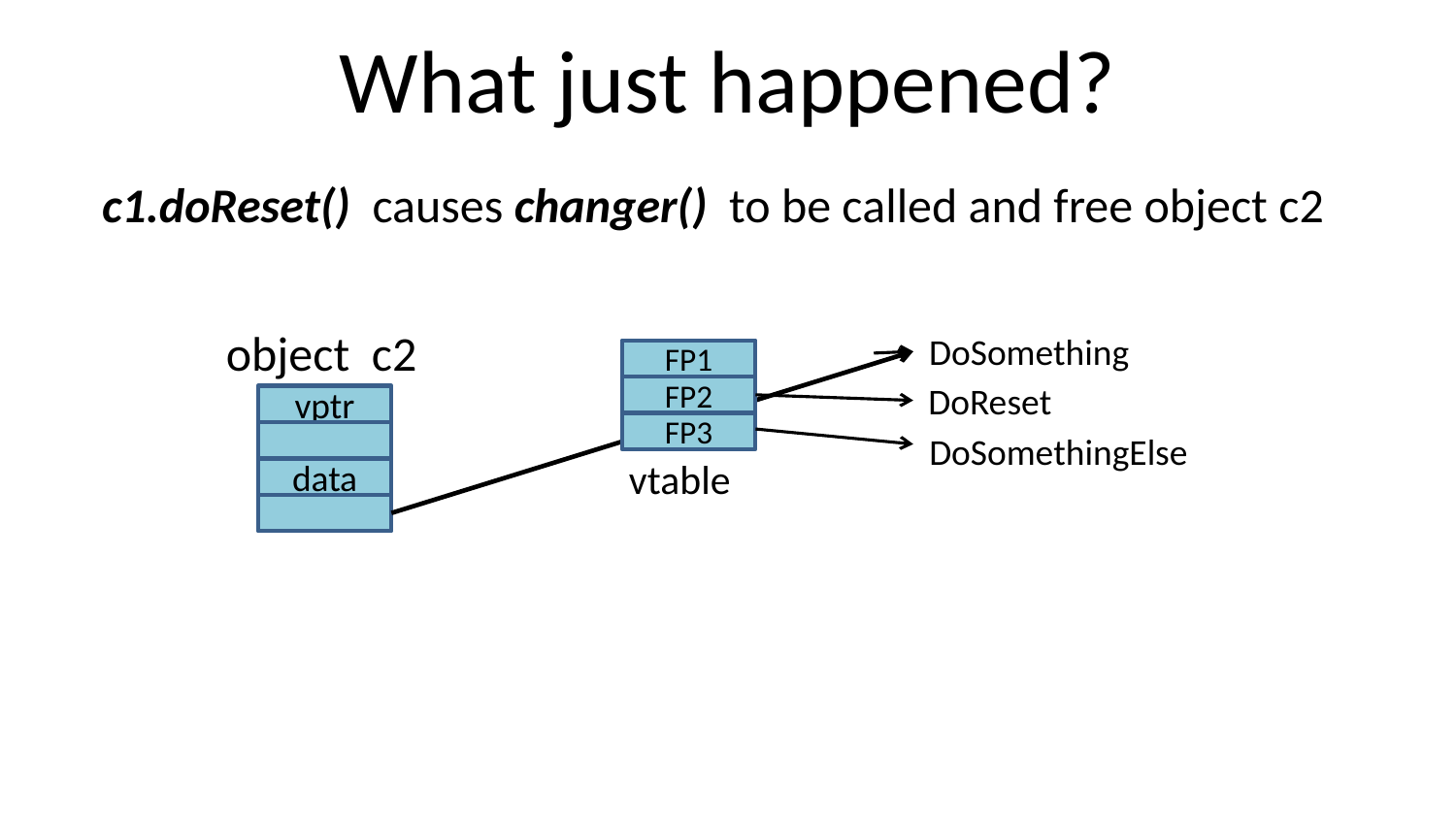

# What just happened?
c1.doReset()  causes changer()  to be called and free object c2
object  c2
DoSomething
FP1
DoReset
FP2
vptr
FP3

DoSomethingElse
vtable
data